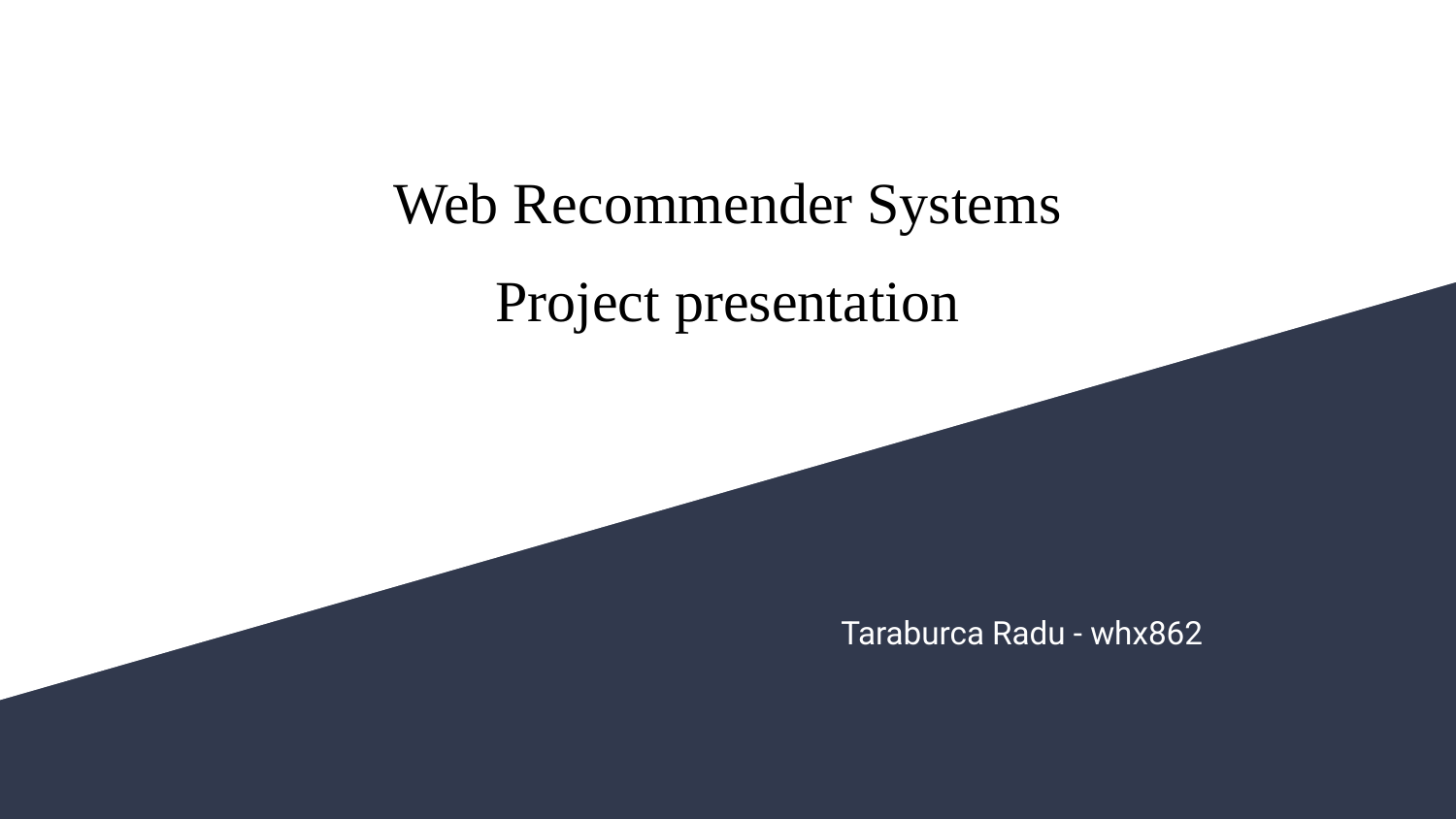

# Web Recommender Systems
Project presentation
Taraburca Radu - whx862